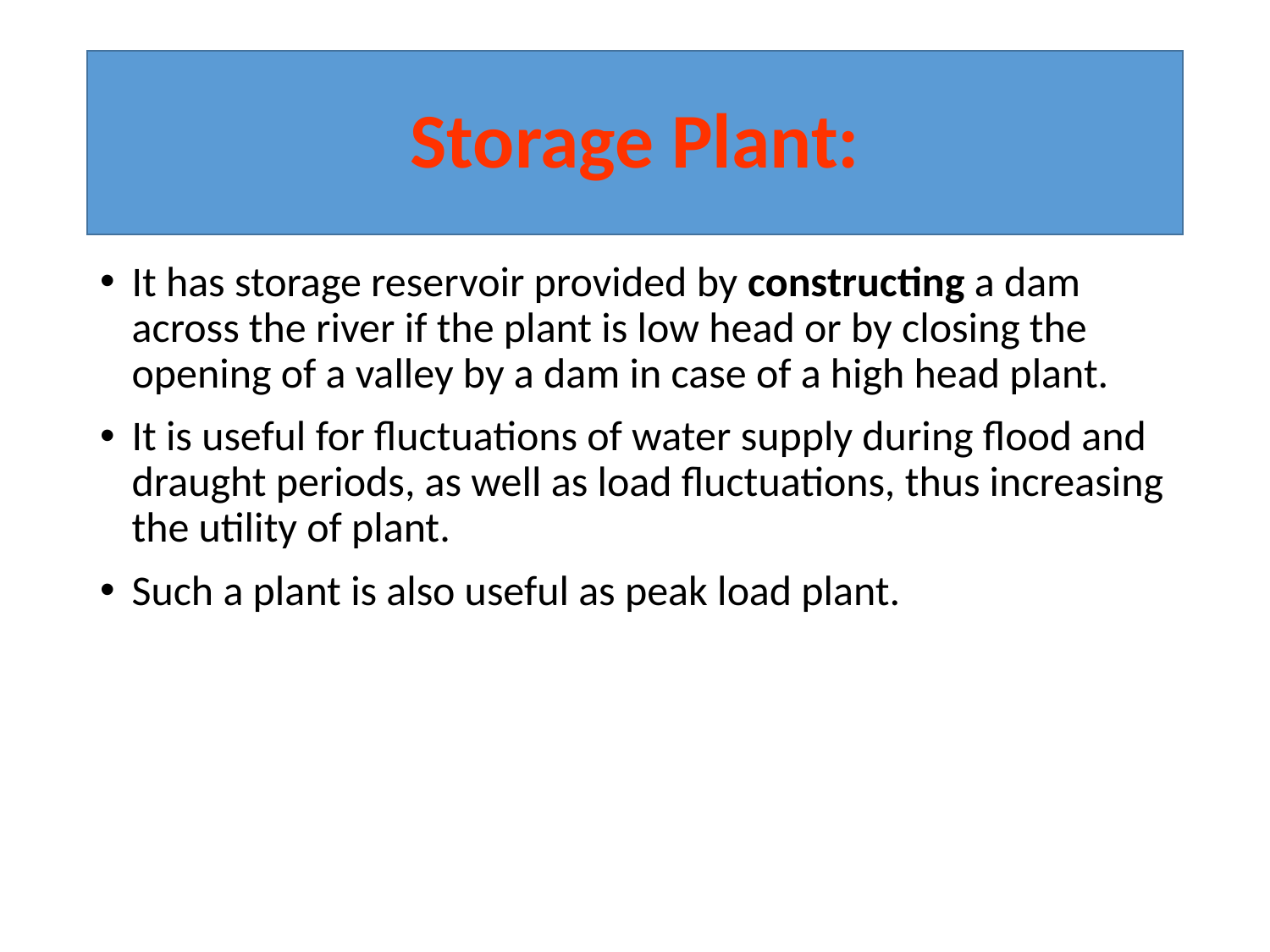

# Storage Plant:
It has storage reservoir provided by constructing a dam across the river if the plant is low head or by closing the opening of a valley by a dam in case of a high head plant.
It is useful for fluctuations of water supply during flood and draught periods, as well as load fluctuations, thus increasing the utility of plant.
Such a plant is also useful as peak load plant.